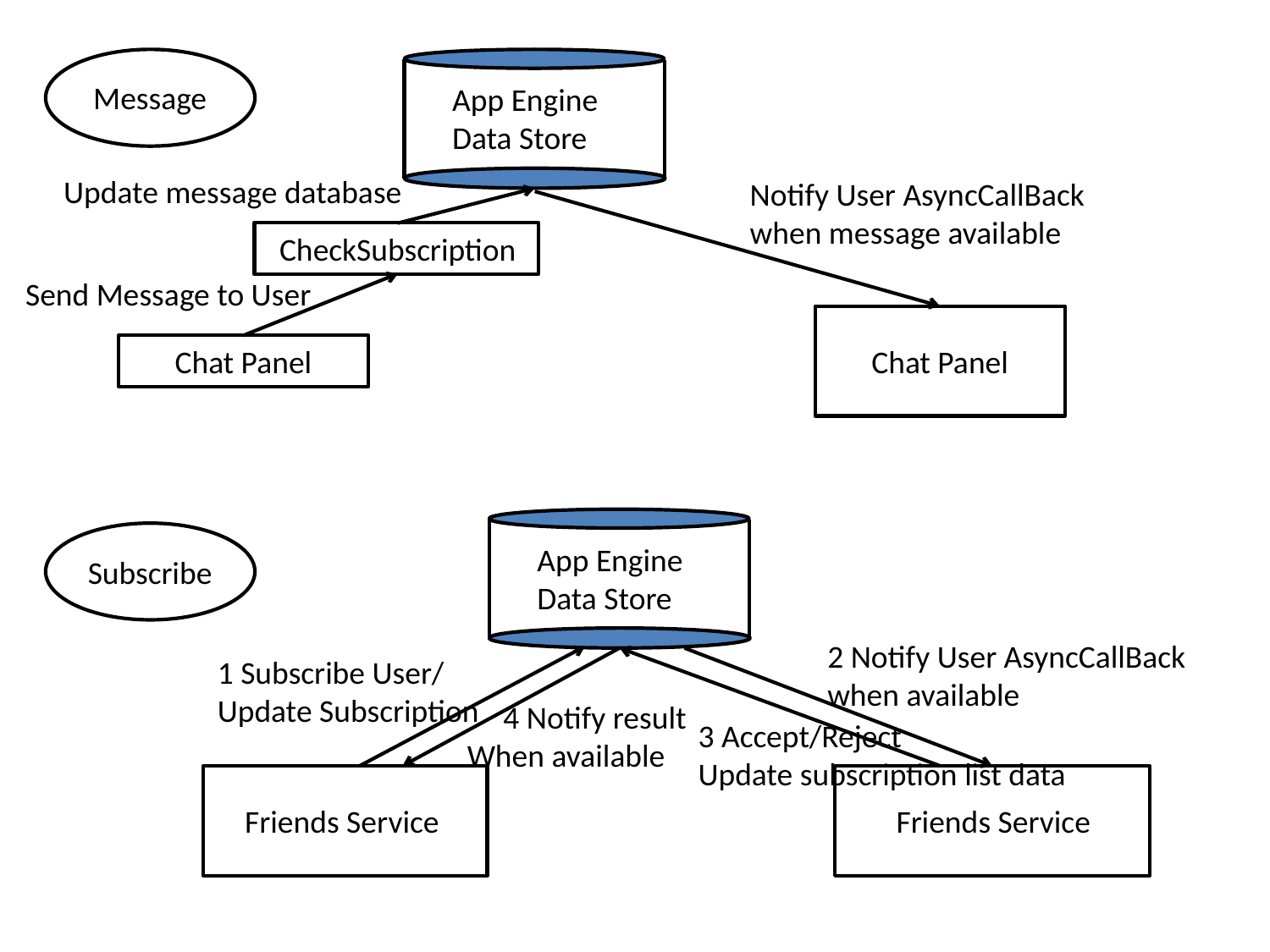

Message
App Engine Data Store
Update message database

Notify User AsyncCallBack when message available

CheckSubscription
Send Message to User

Chat Panel
Chat Panel

App Engine Data Store
Subscribe

2 Notify User AsyncCallBack when available
1 Subscribe User/
Update Subscription
     4 Notify result
When available
3 Accept/Reject
Update subscription list data

Friends Service
Friends Service